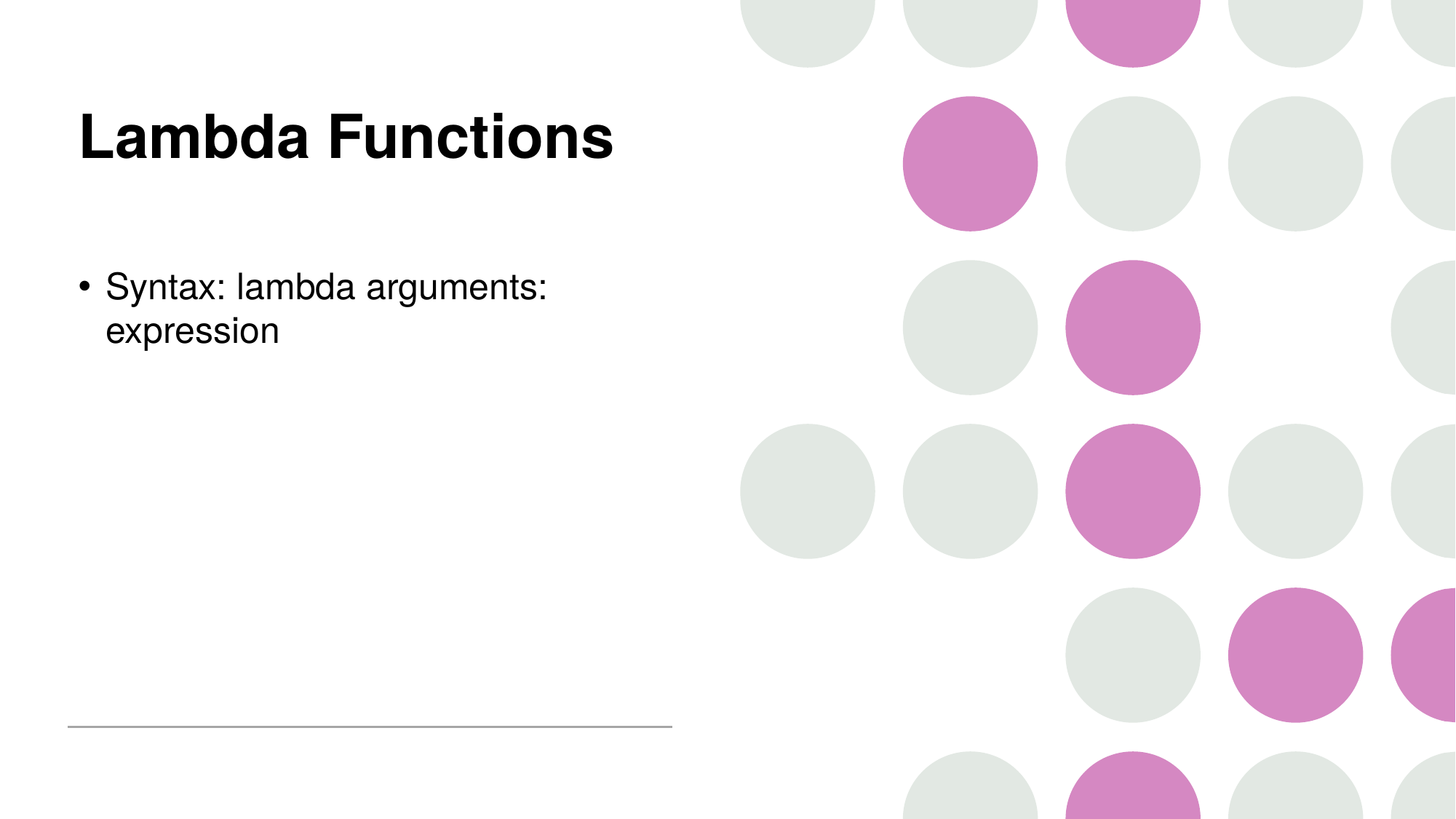

# Lambda Functions
Syntax: lambda arguments: expression